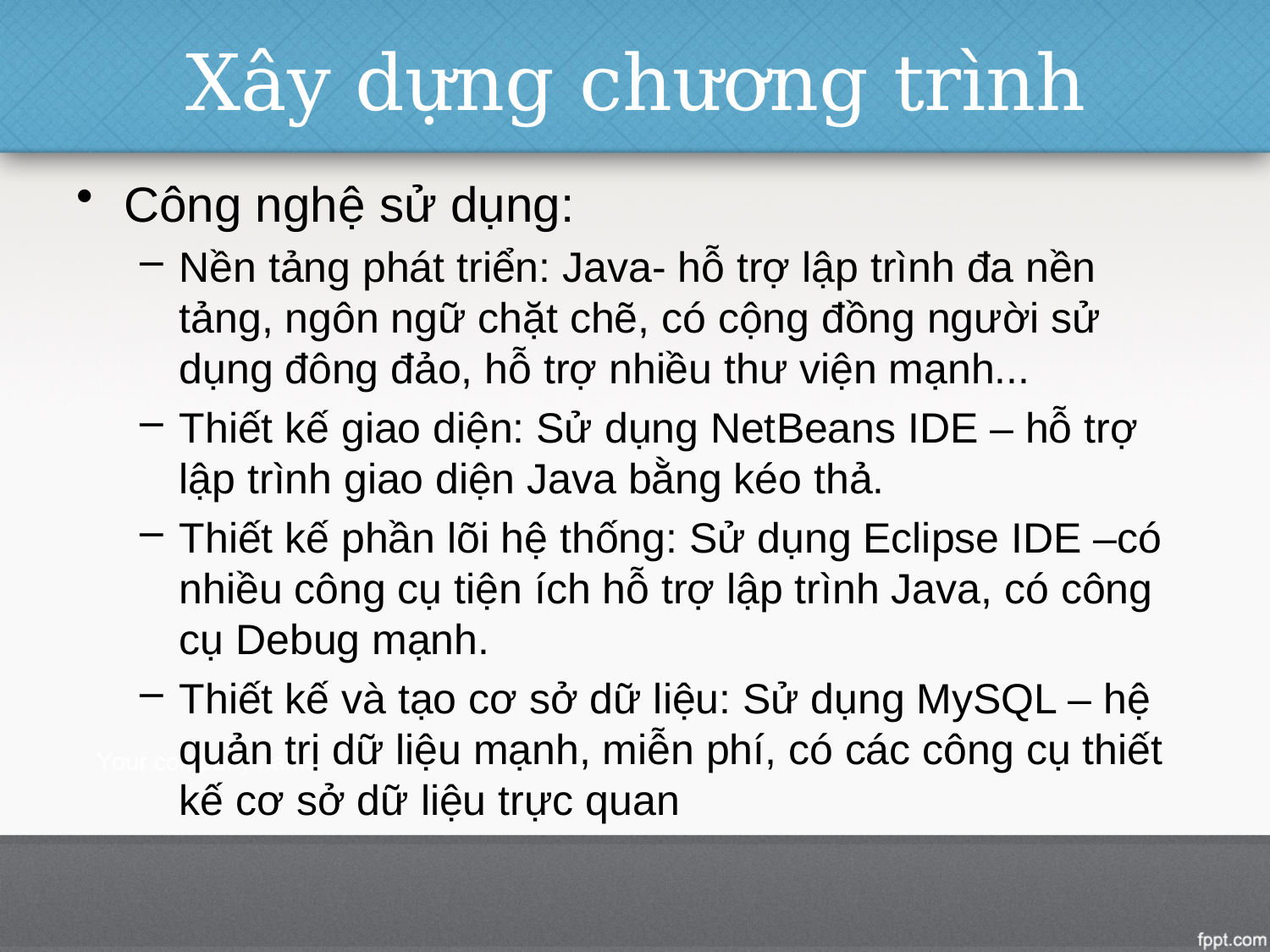

# Xây dựng chương trình
Công nghệ sử dụng:
Nền tảng phát triển: Java- hỗ trợ lập trình đa nền tảng, ngôn ngữ chặt chẽ, có cộng đồng người sử dụng đông đảo, hỗ trợ nhiều thư viện mạnh...
Thiết kế giao diện: Sử dụng NetBeans IDE – hỗ trợ lập trình giao diện Java bằng kéo thả.
Thiết kế phần lõi hệ thống: Sử dụng Eclipse IDE –có nhiều công cụ tiện ích hỗ trợ lập trình Java, có công cụ Debug mạnh.
Thiết kế và tạo cơ sở dữ liệu: Sử dụng MySQL – hệ quản trị dữ liệu mạnh, miễn phí, có các công cụ thiết kế cơ sở dữ liệu trực quan